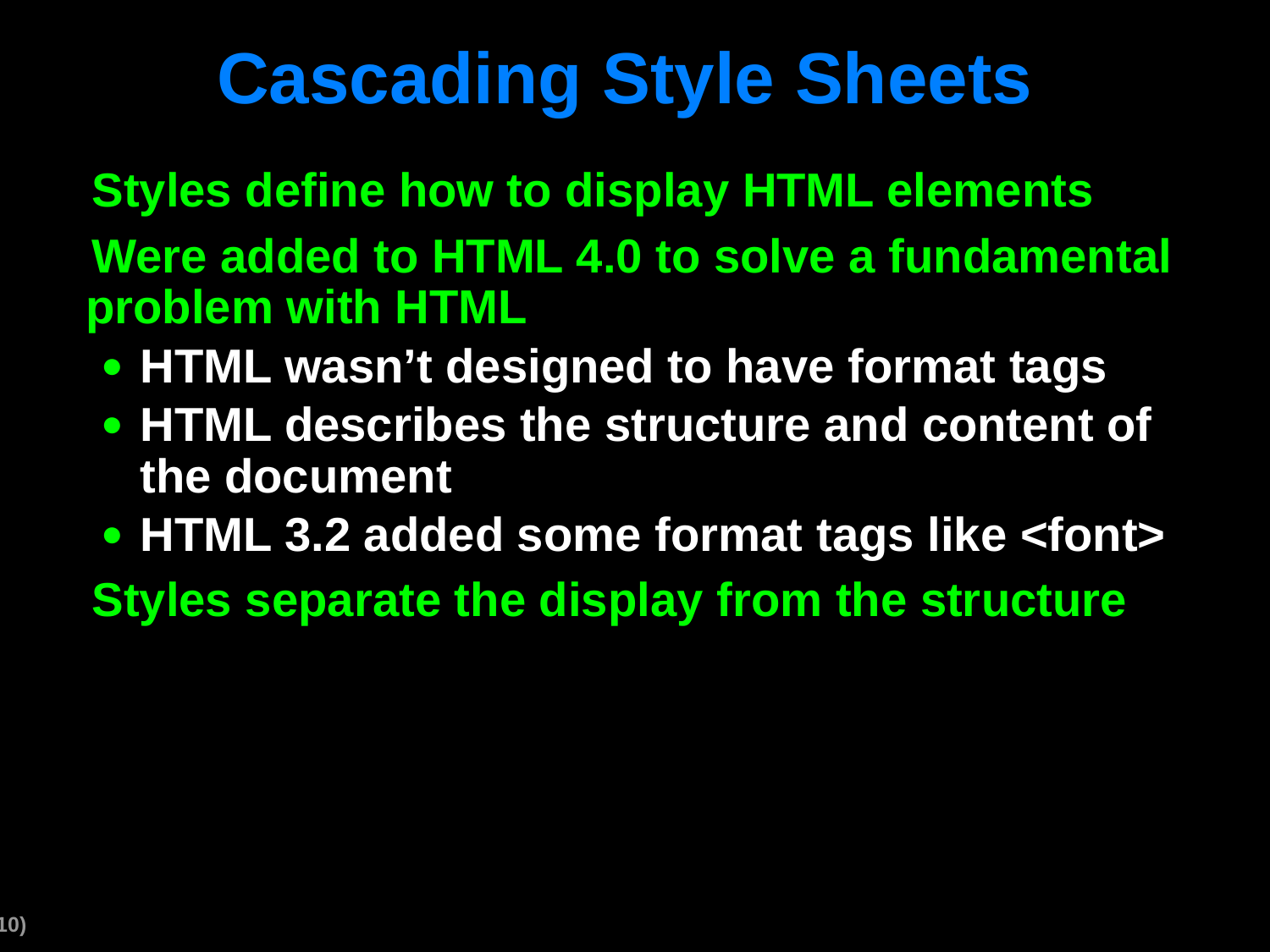

# Cascading Style Sheets
Styles define how to display HTML elements
Were added to HTML 4.0 to solve a fundamental problem with HTML
HTML wasn’t designed to have format tags
HTML describes the structure and content of the document
HTML 3.2 added some format tags like <font>
Styles separate the display from the structure